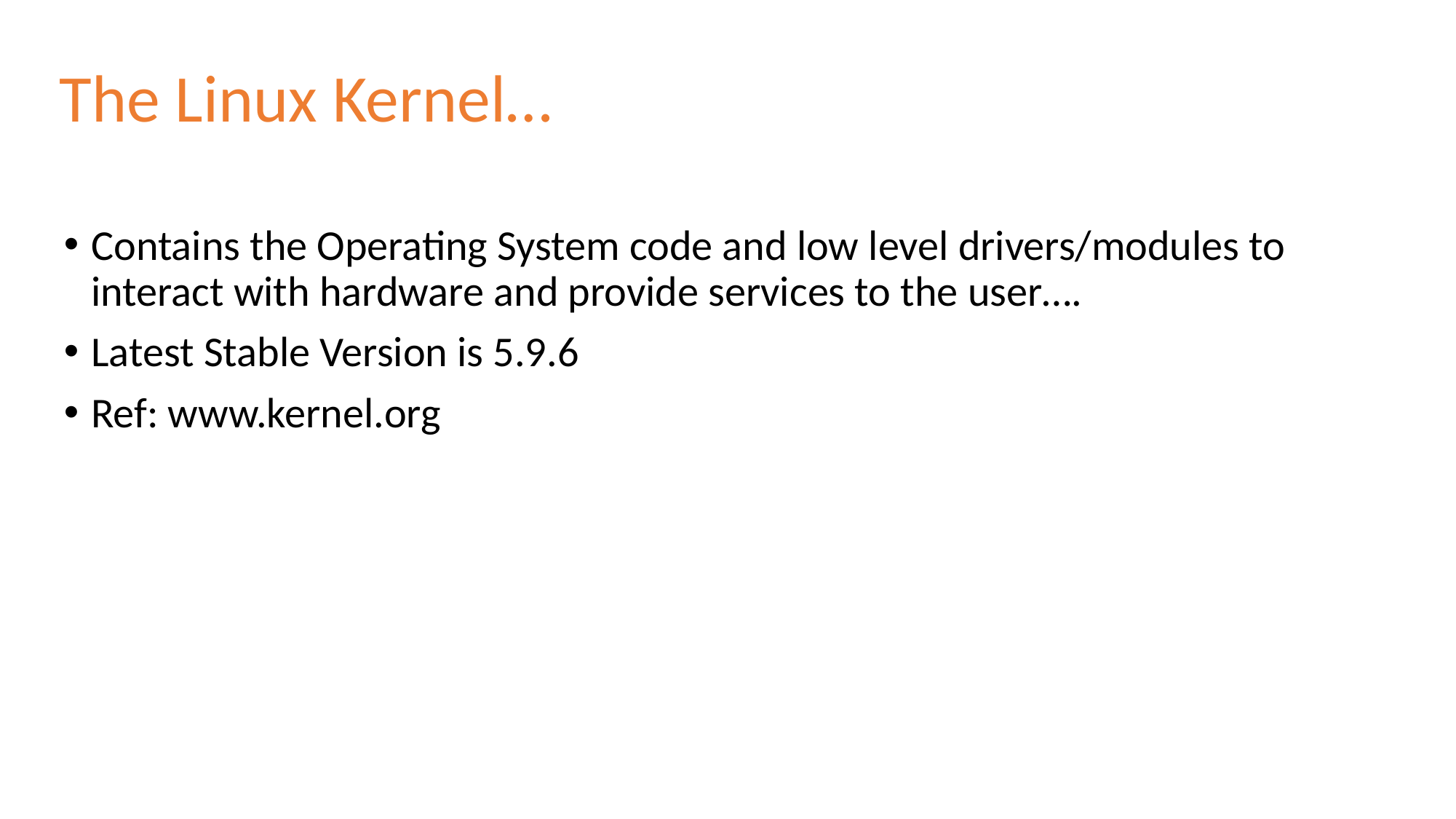

# The Linux Kernel…
Contains the Operating System code and low level drivers/modules to interact with hardware and provide services to the user….
Latest Stable Version is 5.9.6
Ref: www.kernel.org